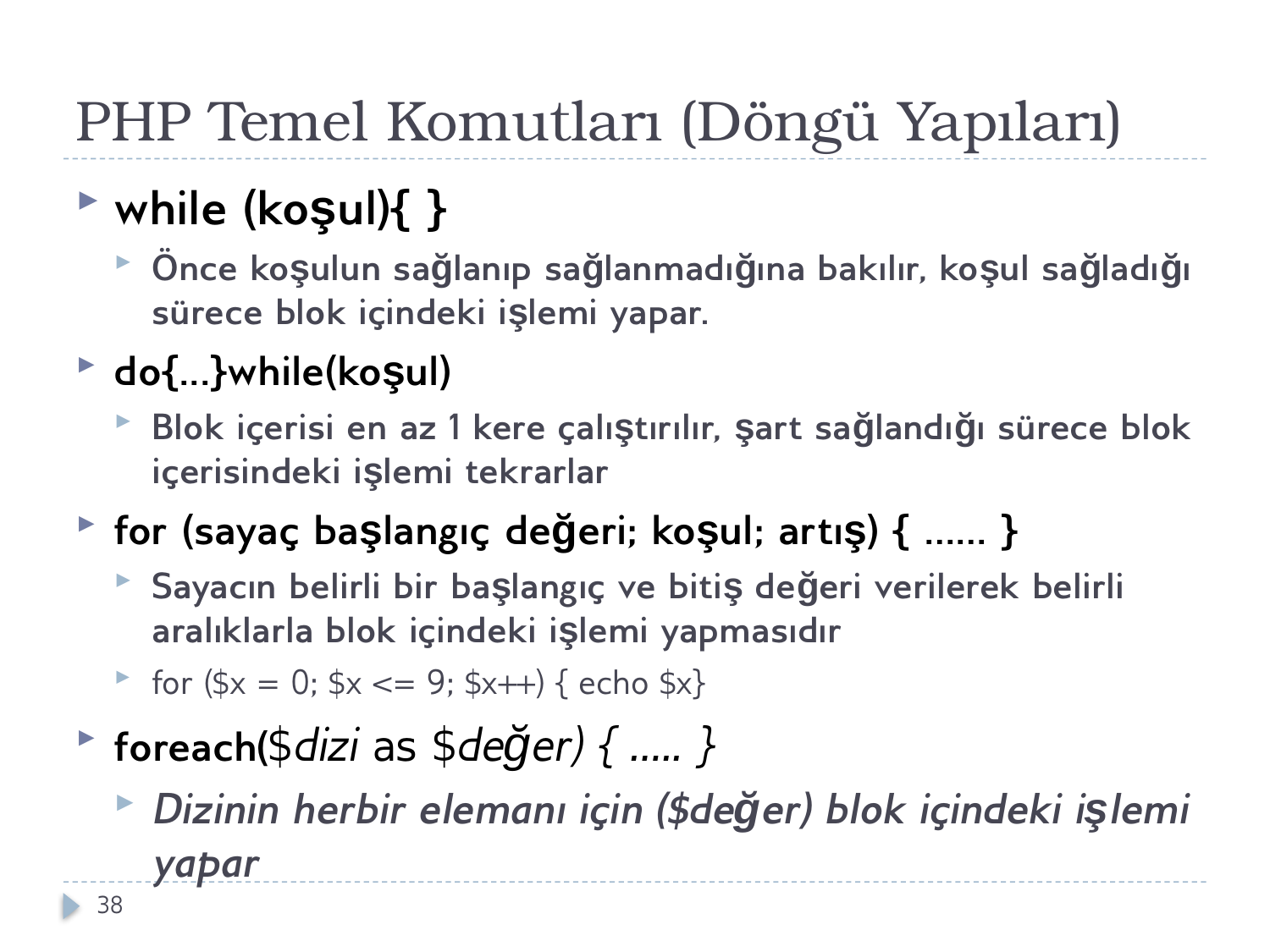

# PHP Temel Komutları (Döngü Yapıları)
while (koşul){ }
Önce koşulun sağlanıp sağlanmadığına bakılır, koşul sağladığı sürece blok içindeki işlemi yapar.
do{...}while(koşul)
Blok içerisi en az 1 kere çalıştırılır, şart sağlandığı sürece blok içerisindeki işlemi tekrarlar
for (sayaç başlangıç değeri; koşul; artış) { …… }
Sayacın belirli bir başlangıç ve bitiş değeri verilerek belirli aralıklarla blok içindeki işlemi yapmasıdır
for ($x = 0; $x <= 9; $x++) { echo $x}
foreach($dizi as $değer) { ….. }
Dizinin herbir elemanı için ($değer) blok içindeki işlemi yapar
38